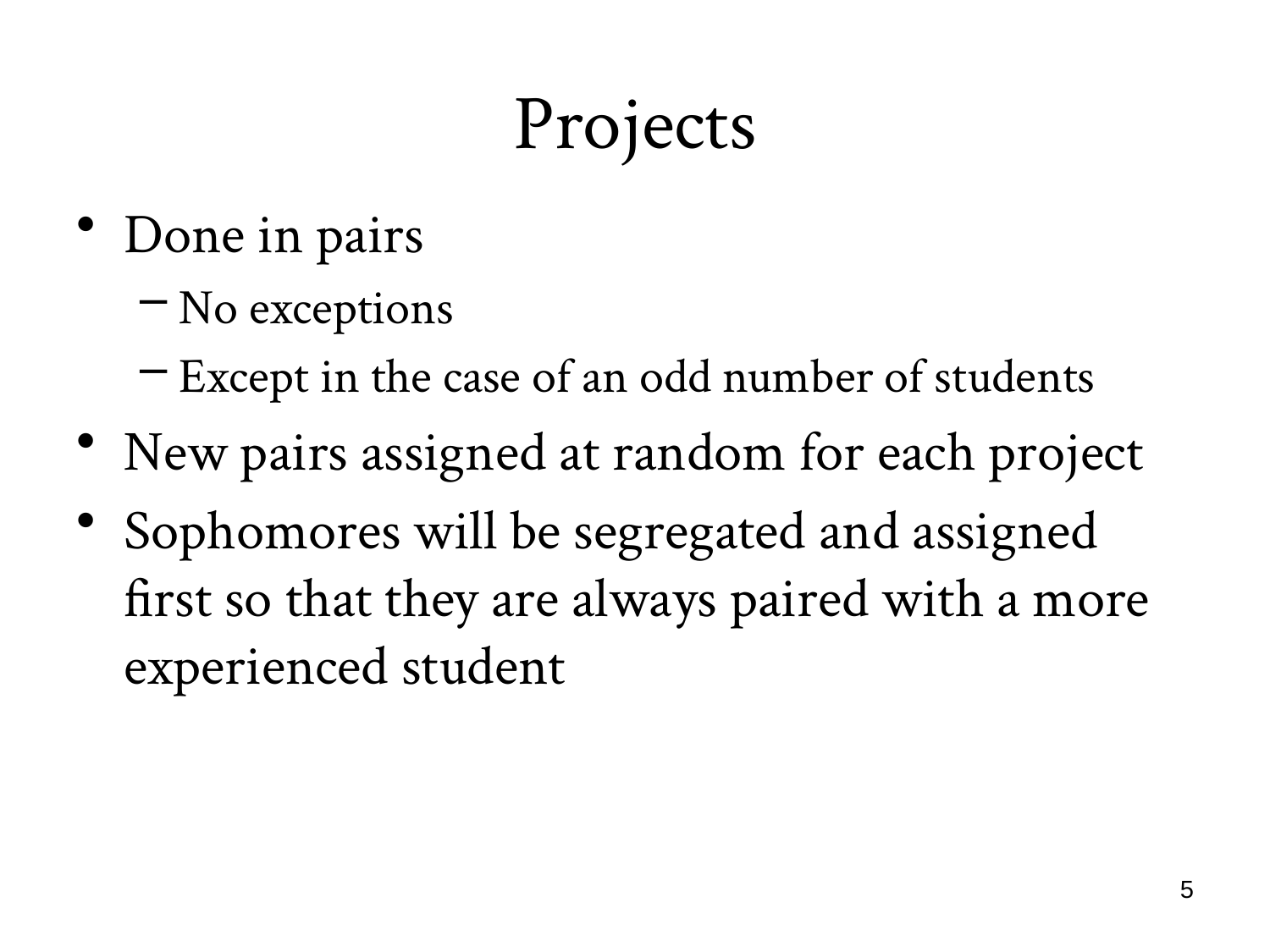

# Projects
Done in pairs
No exceptions
Except in the case of an odd number of students
New pairs assigned at random for each project
Sophomores will be segregated and assigned first so that they are always paired with a more experienced student
5